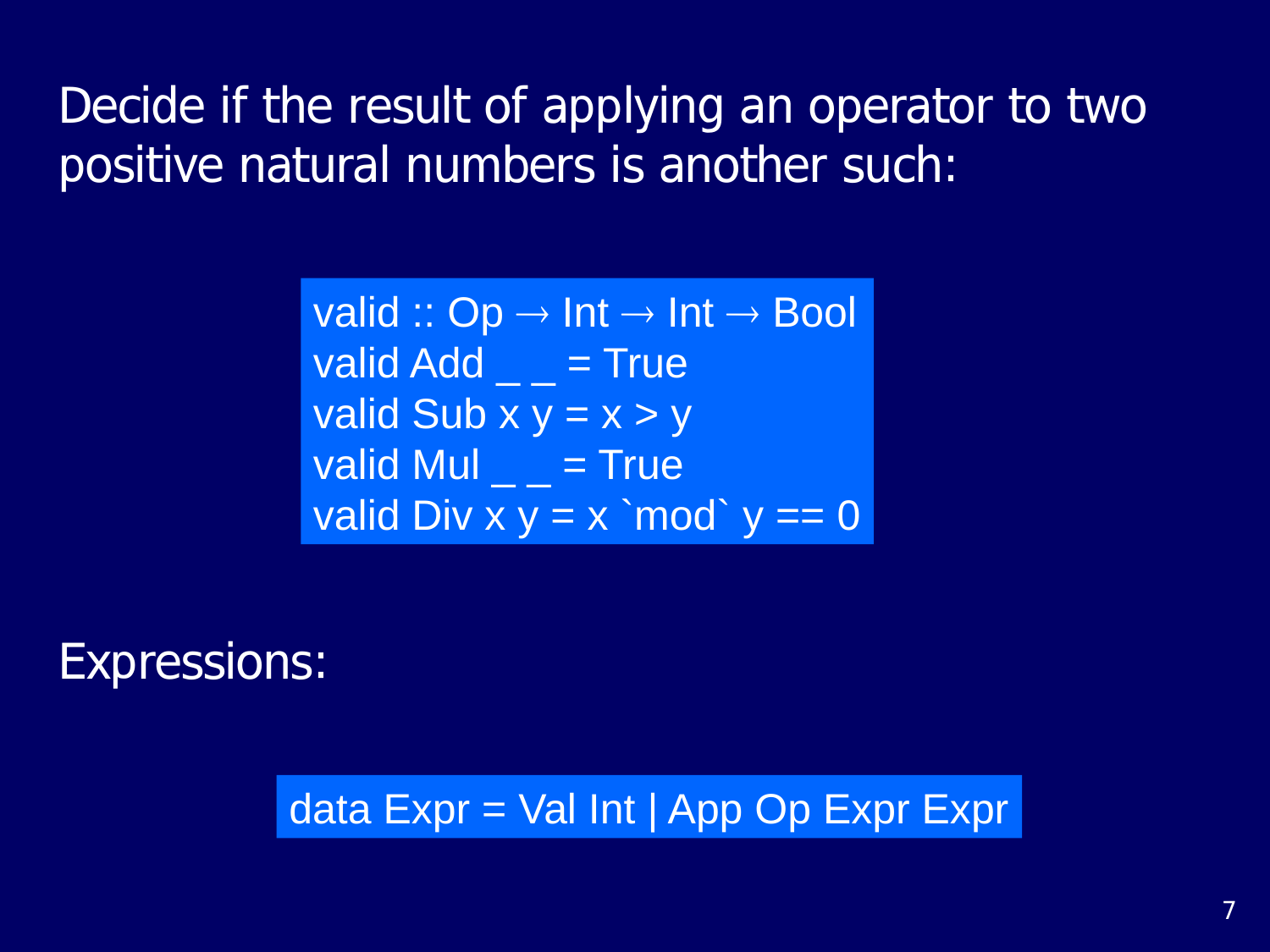

Decide if the result of applying an operator to two positive natural numbers is another such:
valid :: Op → Int → Int → Bool
valid Add _ _ = True
valid Sub x y = x > y
valid Mul _ _ = True
valid Div x y = x `mod` y == 0
Expressions:
data Expr = Val Int | App Op Expr Expr
7